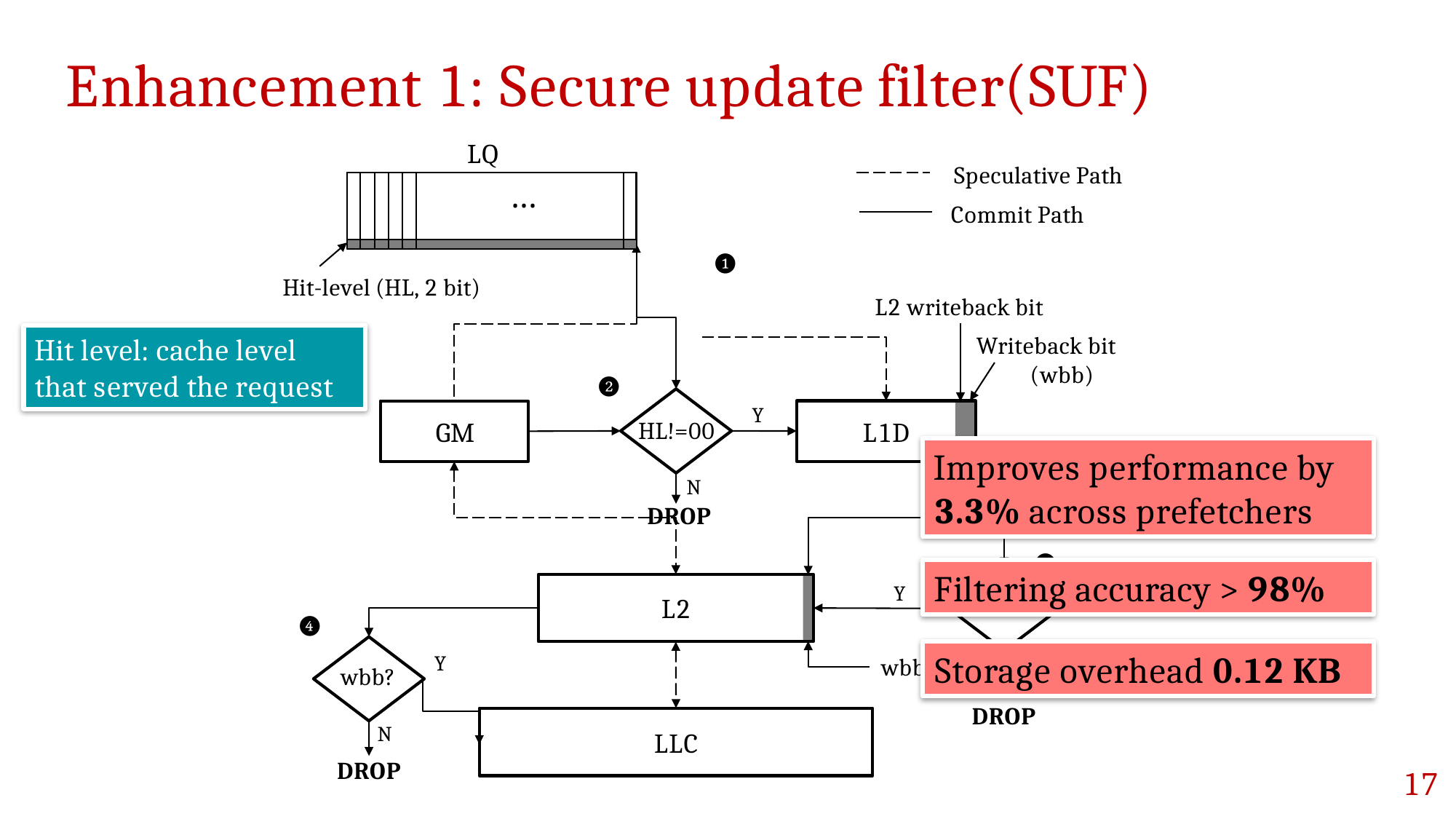

# Enhancement 1: Secure update filter(SUF)
LQ
Speculative Path

…

Commit Path
❶
Hit-level (HL, 2 bit)
L2 writeback bit
Writeback bit       (wbb)
Hit level: cache level that served the request
❷

HL!=00
Y
L1D
GM

Improves performance by 3.3% across prefetchers
N
DROP
❸
Filtering accuracy > 98%

wbb?
Y
L2

❹

wbb?
Storage overhead 0.12 KB
Y
wbb
N
DROP
LLC
N
DROP
17